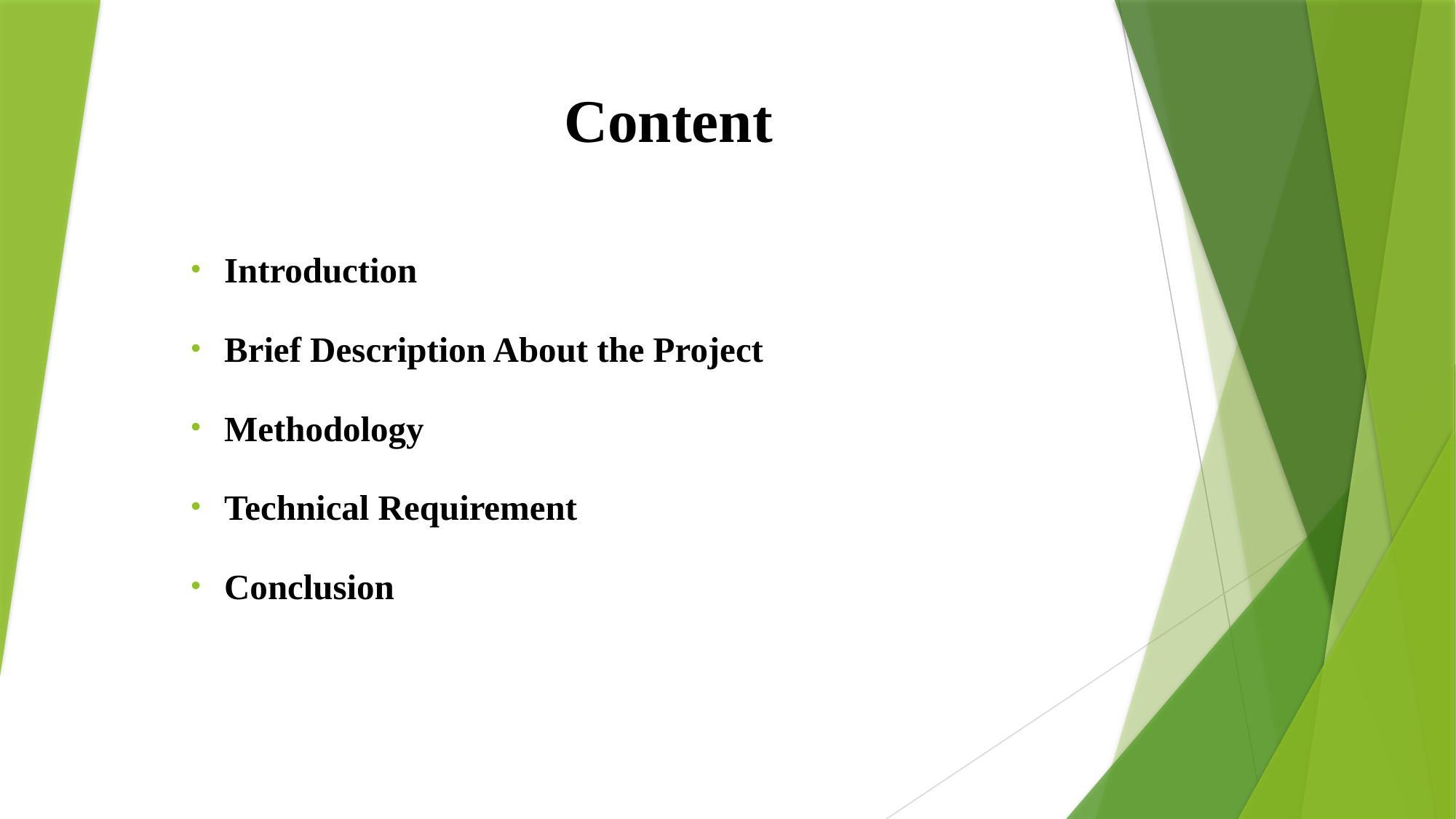

# Content
Introduction
Brief Description About the Project
Methodology
Technical Requirement
Conclusion